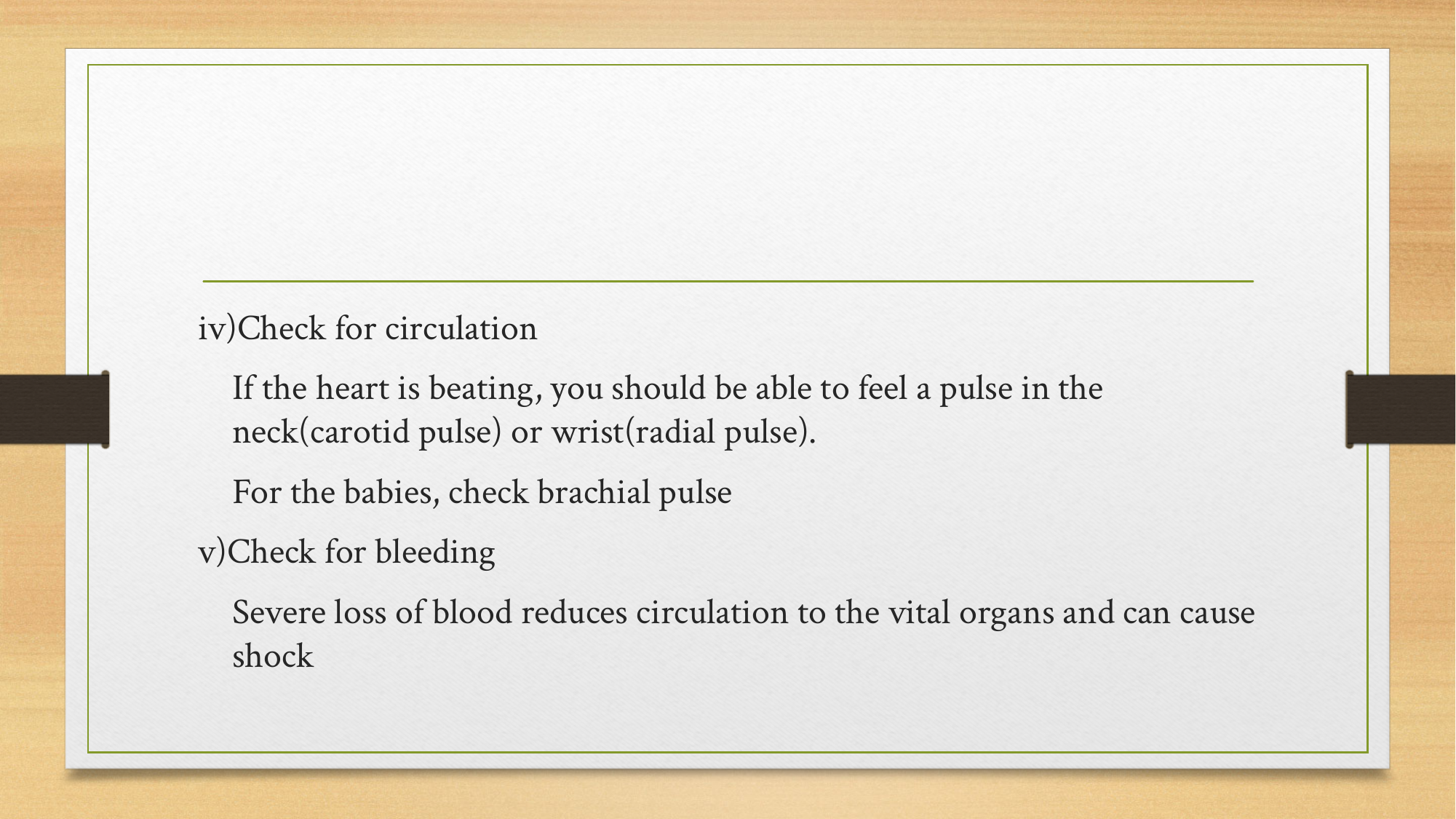

#
iv)Check for circulation
	If the heart is beating, you should be able to feel a pulse in the neck(carotid pulse) or wrist(radial pulse).
	For the babies, check brachial pulse
v)Check for bleeding
	Severe loss of blood reduces circulation to the vital organs and can cause shock